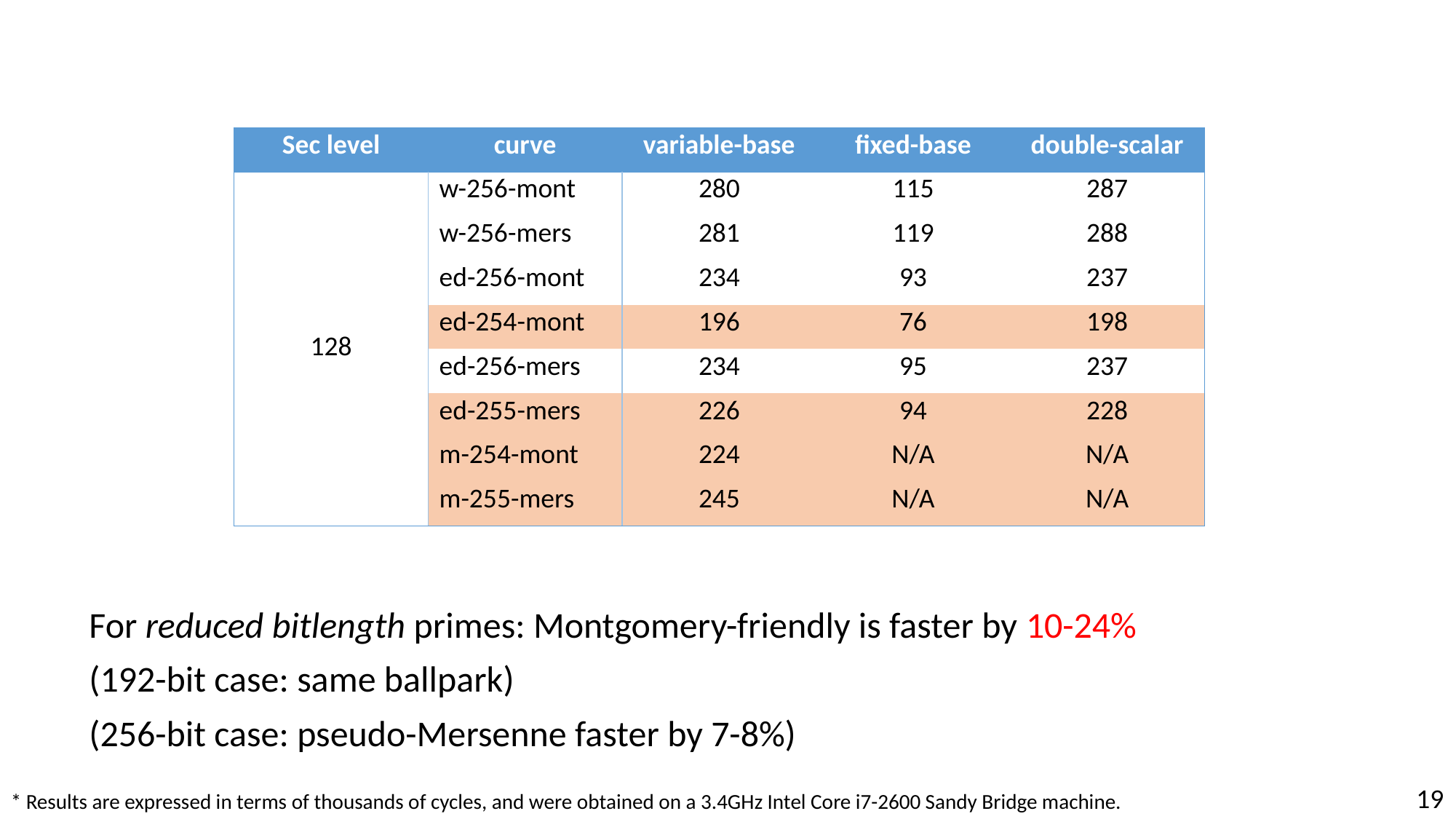

| Sec level | curve | variable-base | fixed-base | double-scalar |
| --- | --- | --- | --- | --- |
| 128 | w-256-mont | 280 | 115 | 287 |
|  | w-256-mers | 281 | 119 | 288 |
|  | ed-256-mont | 234 | 93 | 237 |
|  | ed-254-mont | 196 | 76 | 198 |
|  | ed-256-mers | 234 | 95 | 237 |
|  | ed-255-mers | 226 | 94 | 228 |
|  | m-254-mont | 224 | N/A | N/A |
|  | m-255-mers | 245 | N/A | N/A |

For reduced bitlength primes: Montgomery-friendly is faster by 10-24%
(192-bit case: same ballpark)
(256-bit case: pseudo-Mersenne faster by 7-8%)

19
* Results are expressed in terms of thousands of cycles, and were obtained on a 3.4GHz Intel Core i7-2600 Sandy Bridge machine.